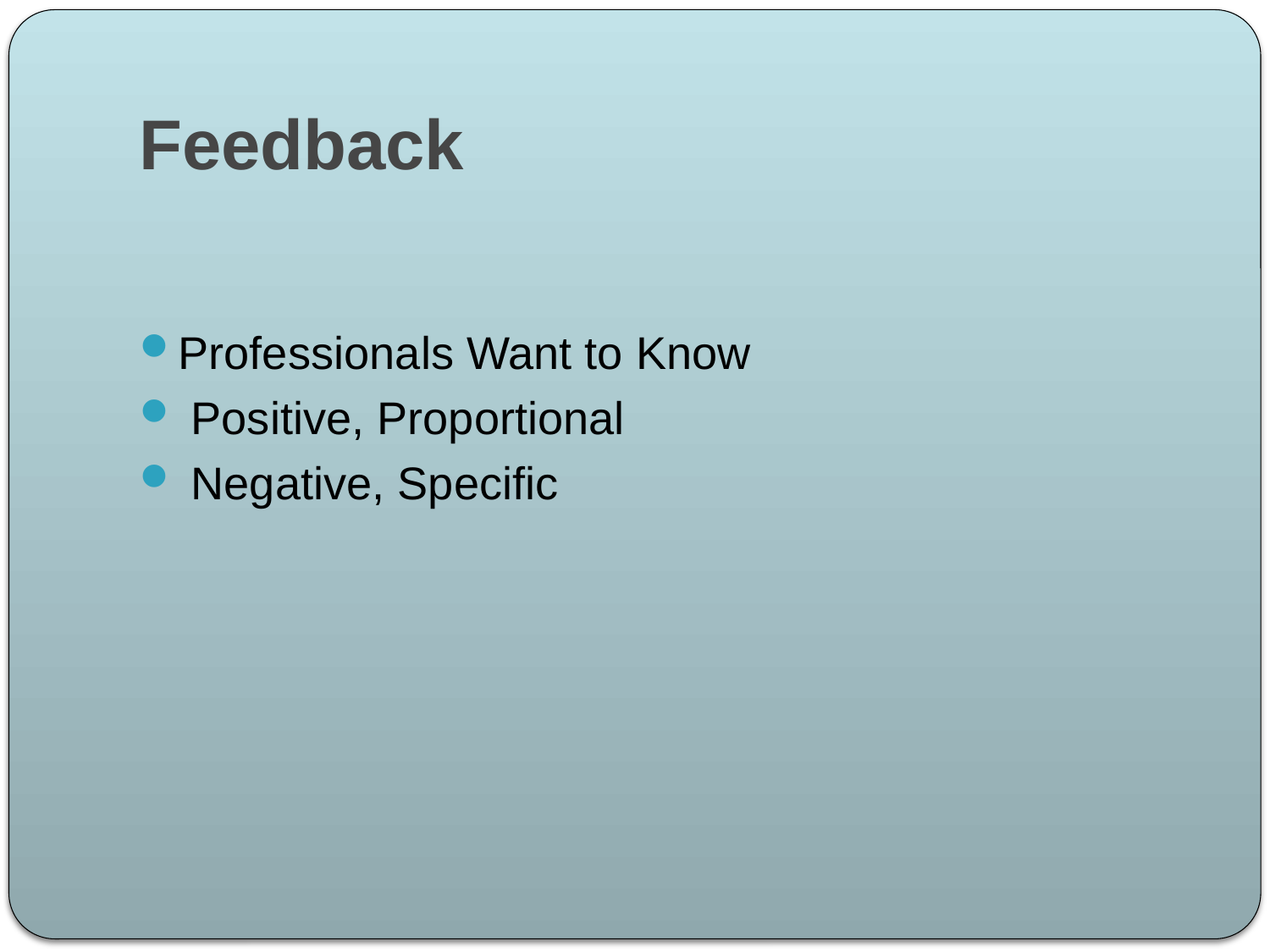

# Feedback
Professionals Want to Know
 Positive, Proportional
 Negative, Specific